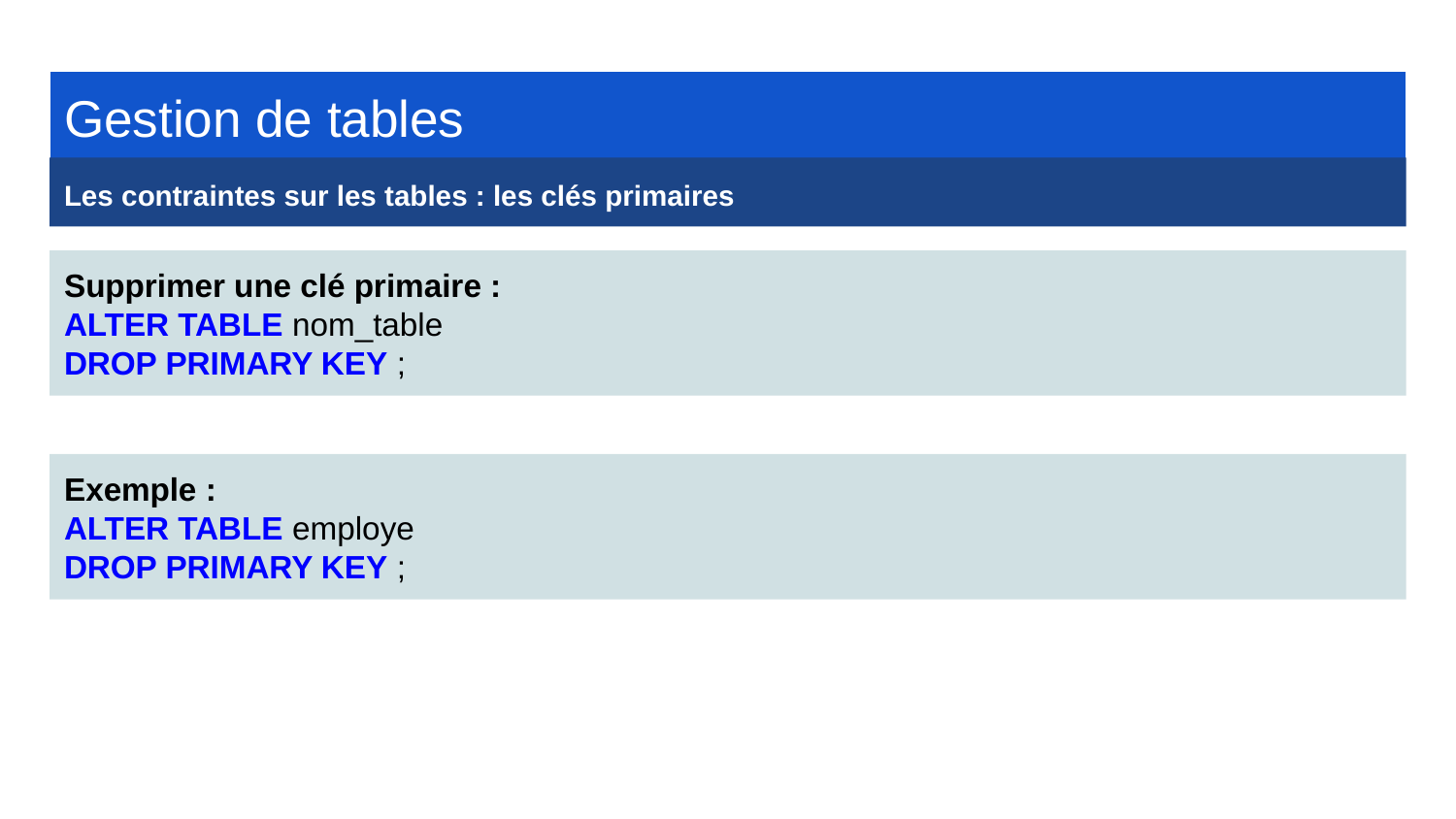

Gestion de tables
Les contraintes sur les tables : les clés primaires
Supprimer une clé primaire :
ALTER TABLE nom_table
DROP PRIMARY KEY ;
Exemple :
ALTER TABLE employe
DROP PRIMARY KEY ;